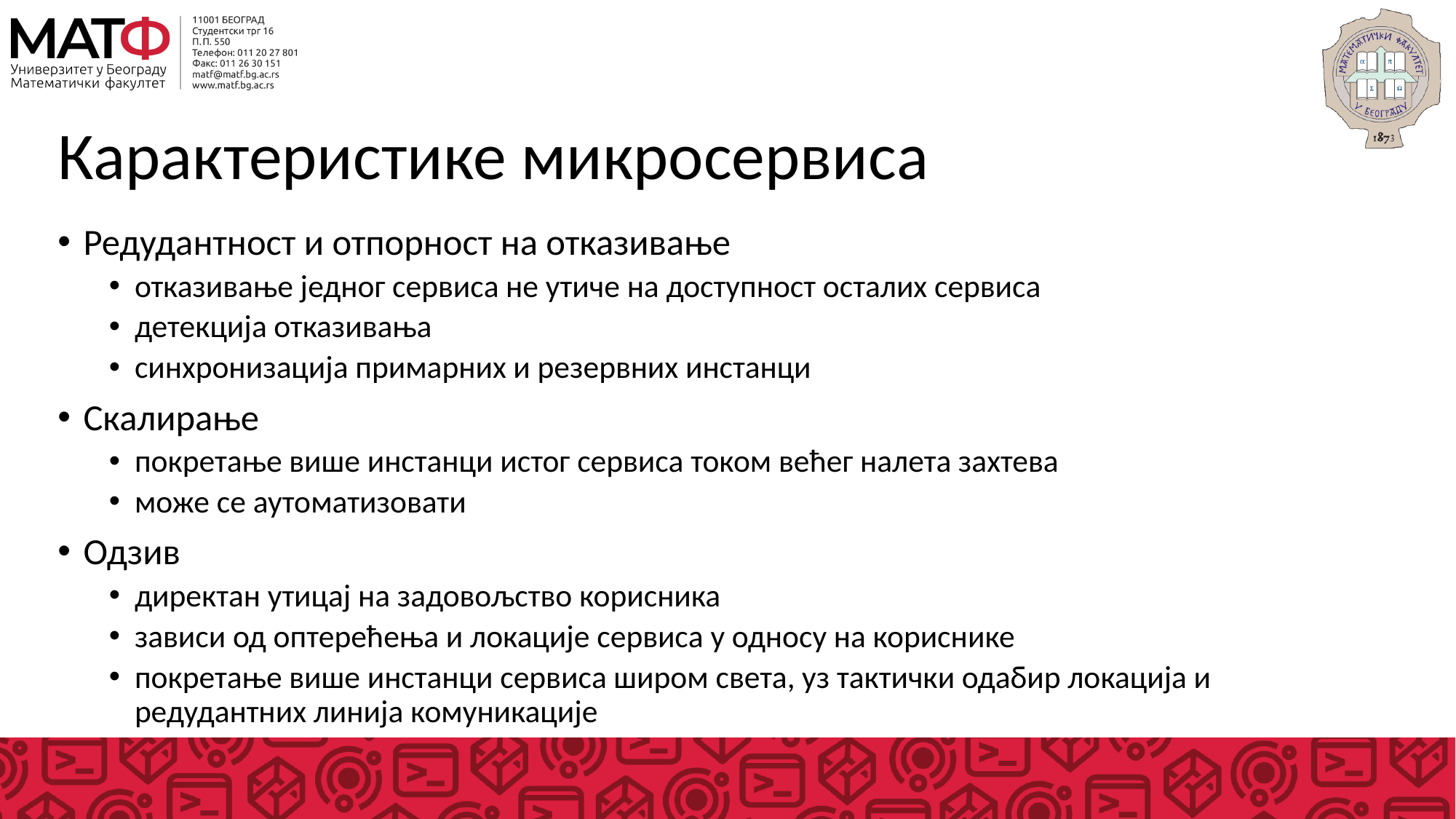

# Карактеристике микросервиса
Редудантност и отпорност на отказивање
отказивање једног сервиса не утиче на доступност осталих сервиса
детекција отказивања
синхронизација примарних и резервних инстанци
Скалирање
покретање више инстанци истог сервиса током већег налета захтева
може се аутоматизовати
Одзив
директан утицај на задовољство корисника
зависи од оптерећења и локације сервиса у односу на кориснике
покретање више инстанци сервиса широм света, уз тактички одабир локација и редудантних линија комуникације